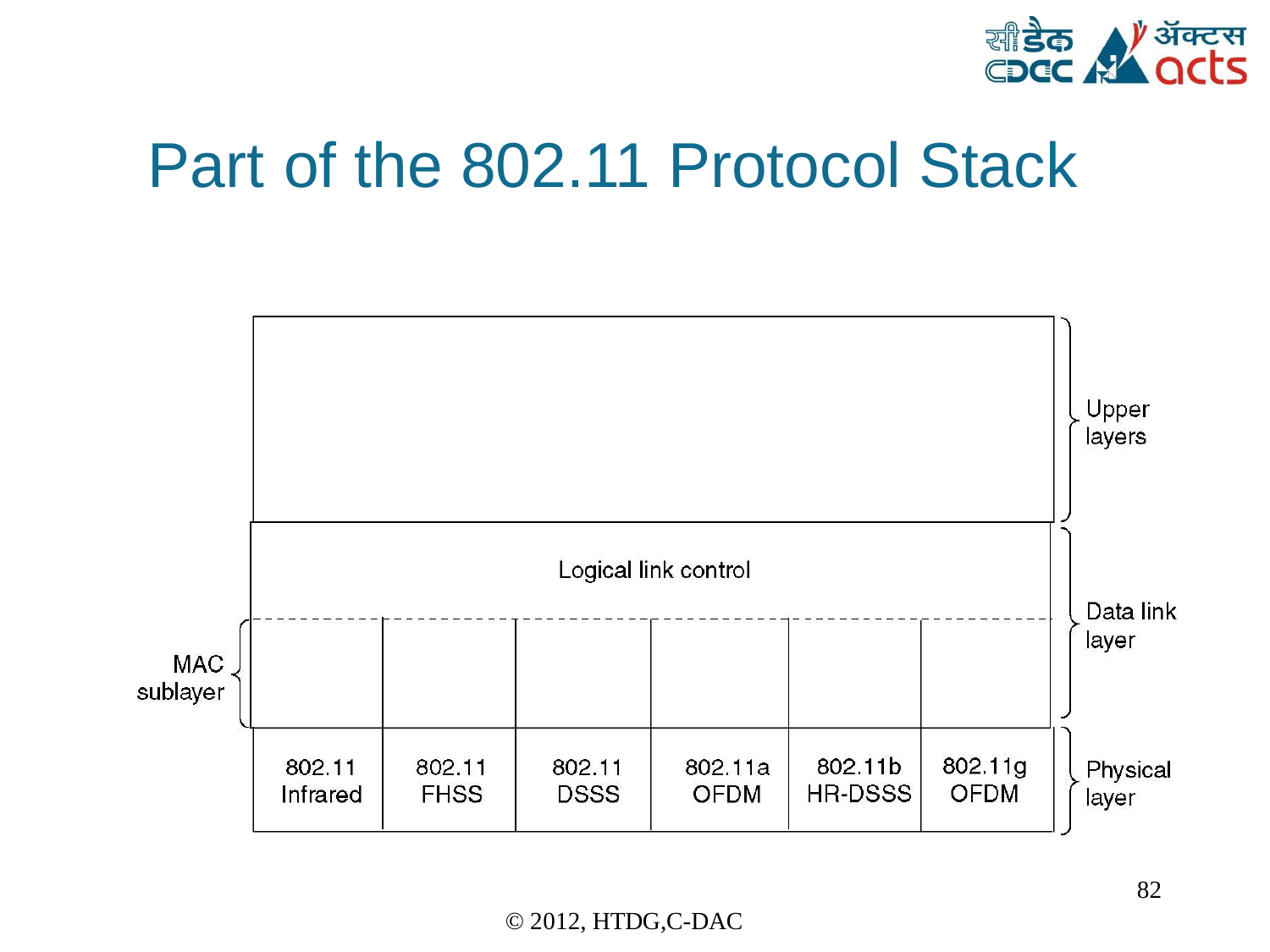

Part	of the	802.11 Protocol Stack

82
© 2012, HTDG,C-DAC